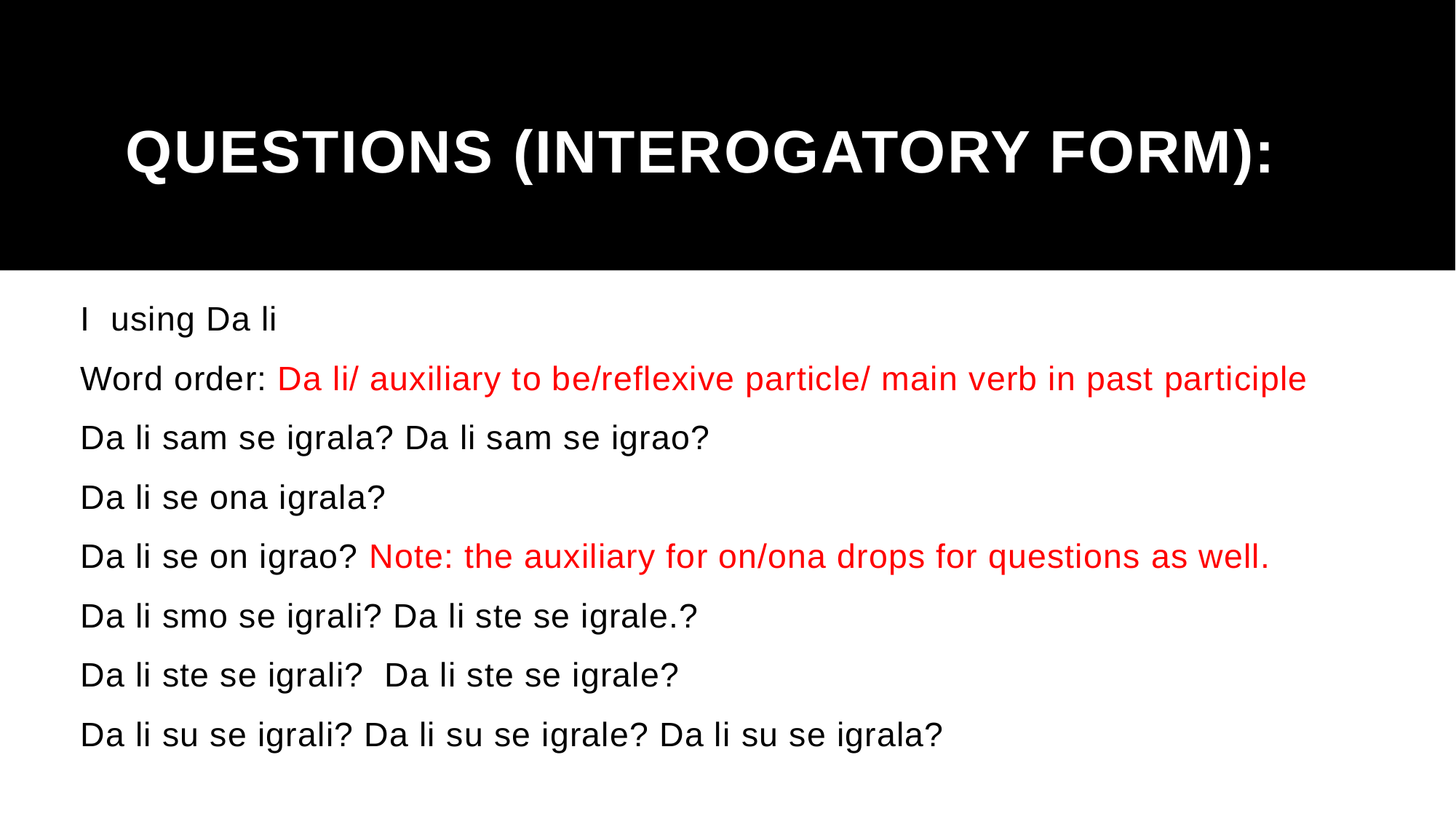

# Questions (interogatory form):
I  using Da li
Word order: Da li/ auxiliary to be/reflexive particle/ main verb in past participle
Da li sam se igrala? Da li sam se igrao?
Da li se ona igrala?
Da li se on igrao? Note: the auxiliary for on/ona drops for questions as well.
Da li smo se igrali? Da li ste se igrale.?
Da li ste se igrali?  Da li ste se igrale?
Da li su se igrali? Da li su se igrale? Da li su se igrala?